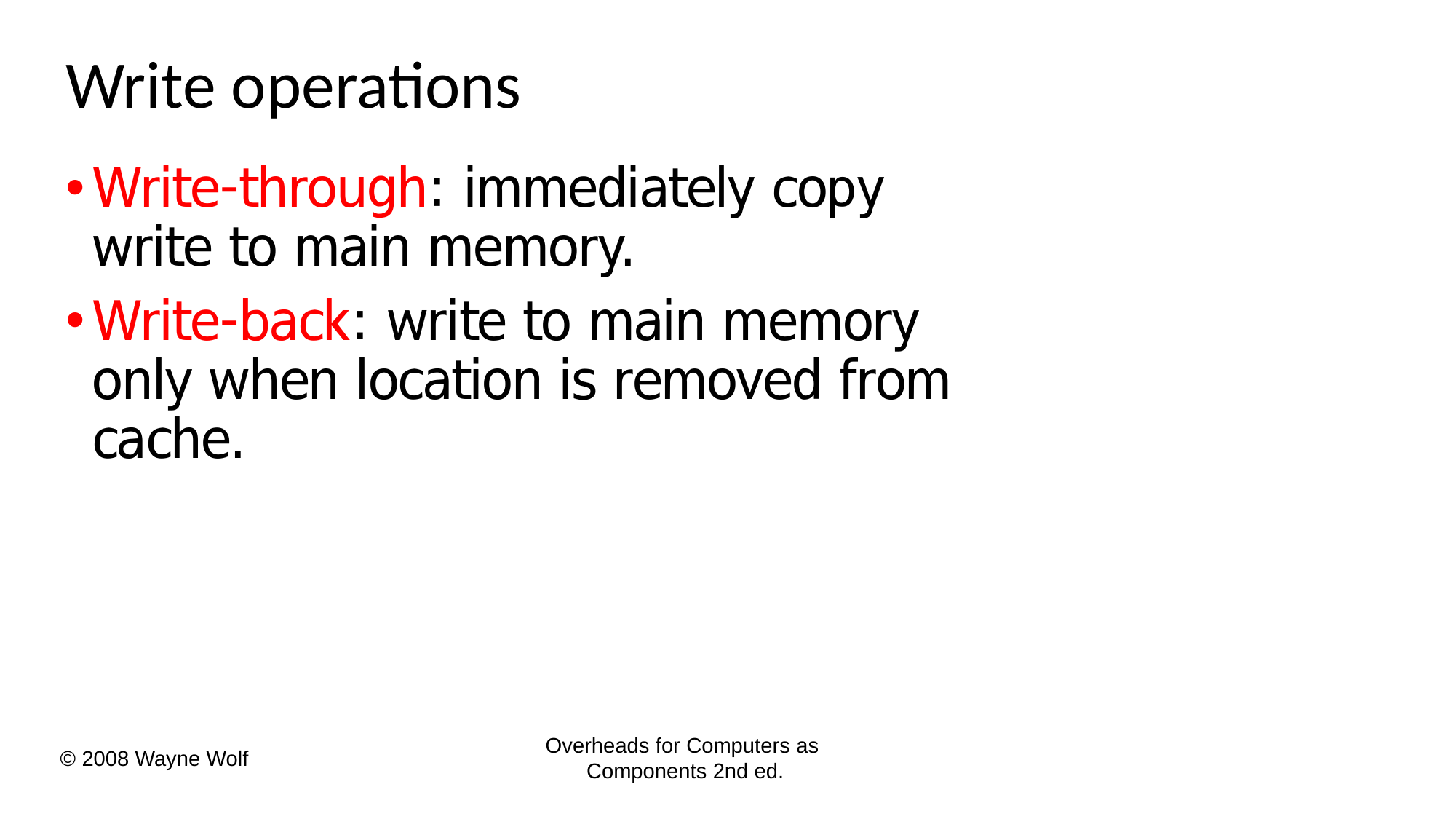

# Write operations
Write-through: immediately copy write to main memory.
Write-back: write to main memory only when location is removed from cache.
Overheads for Computers as
Components 2nd ed.
© 2008 Wayne Wolf